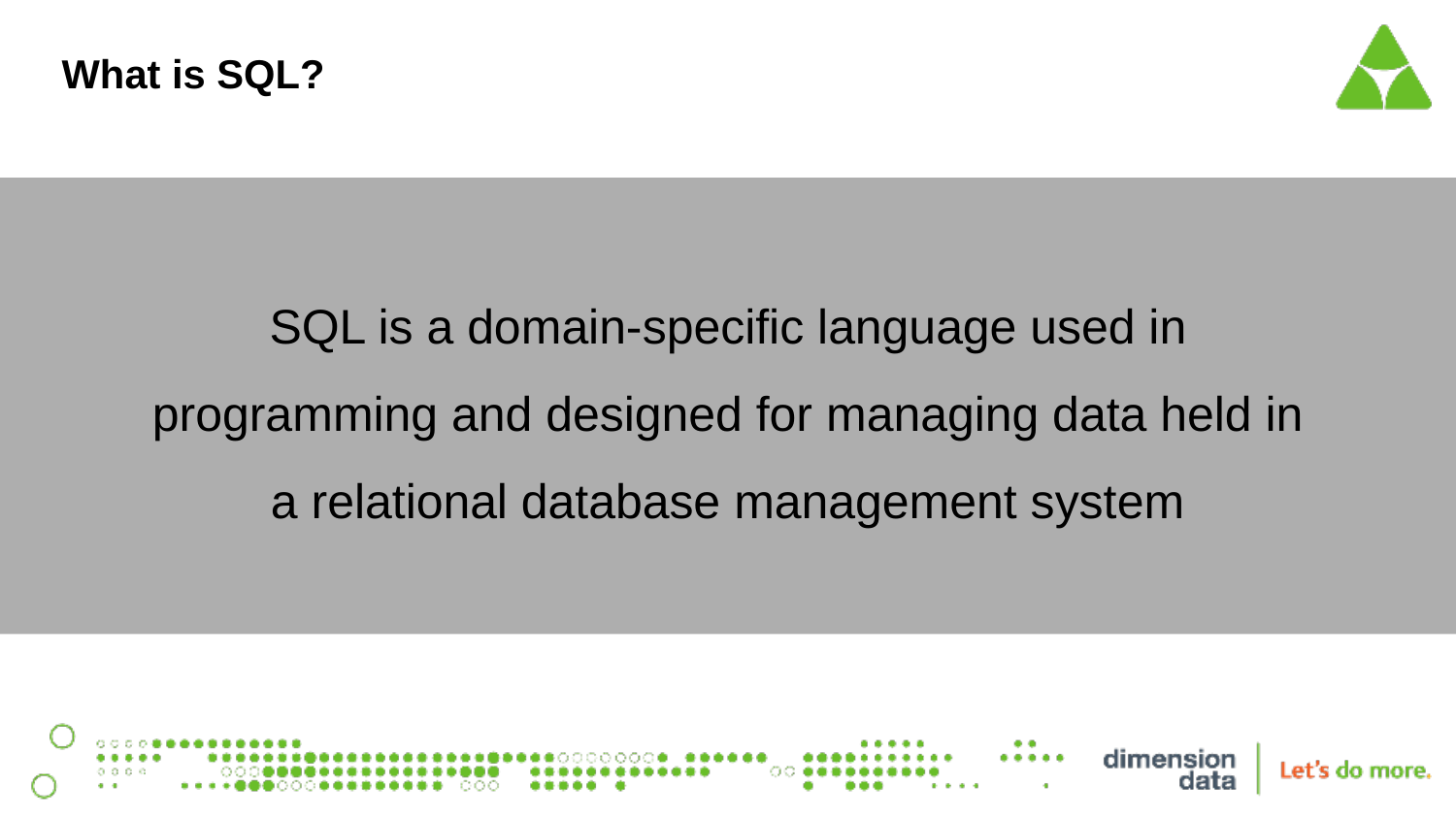

# What is SQL?

SQL is a domain-specific language used in programming and designed for managing data held in a relational database management system